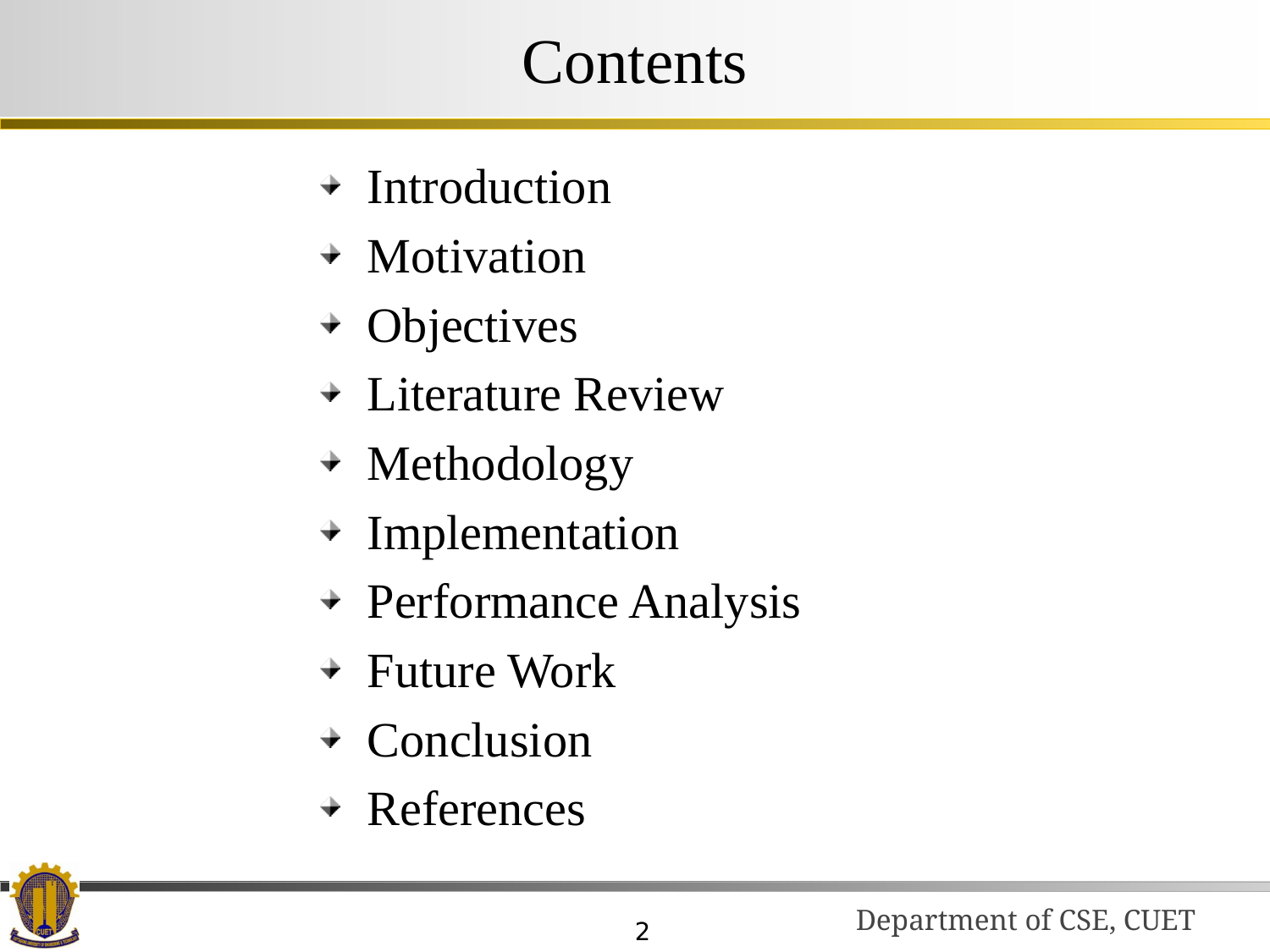

# Contents
Introduction
Motivation
Objectives
Literature Review
Methodology
Implementation
Performance Analysis
Future Work
Conclusion
References